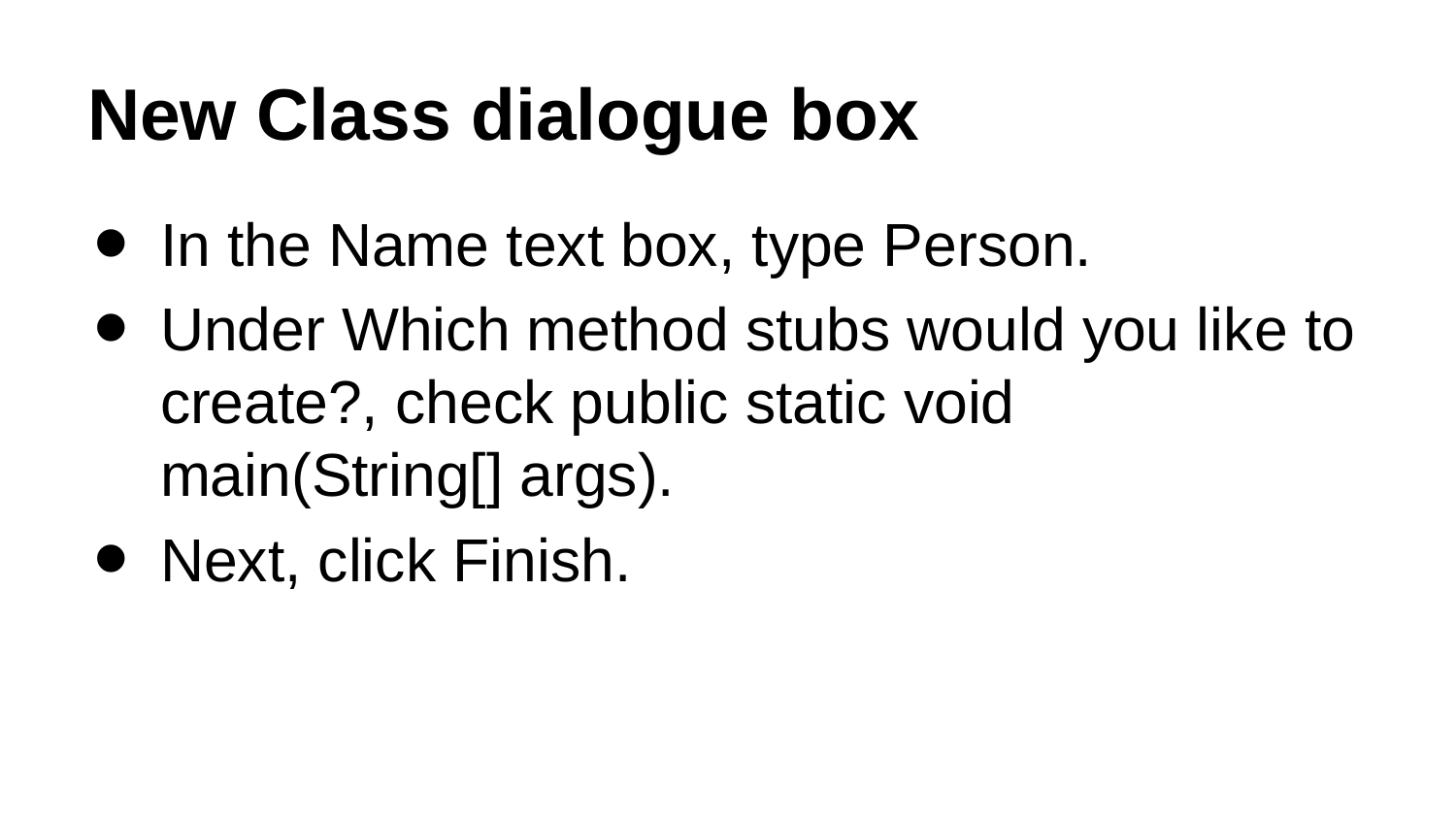

# New Class dialogue box
In the Name text box, type Person.
Under Which method stubs would you like to create?, check public static void main(String[] args).
Next, click Finish.